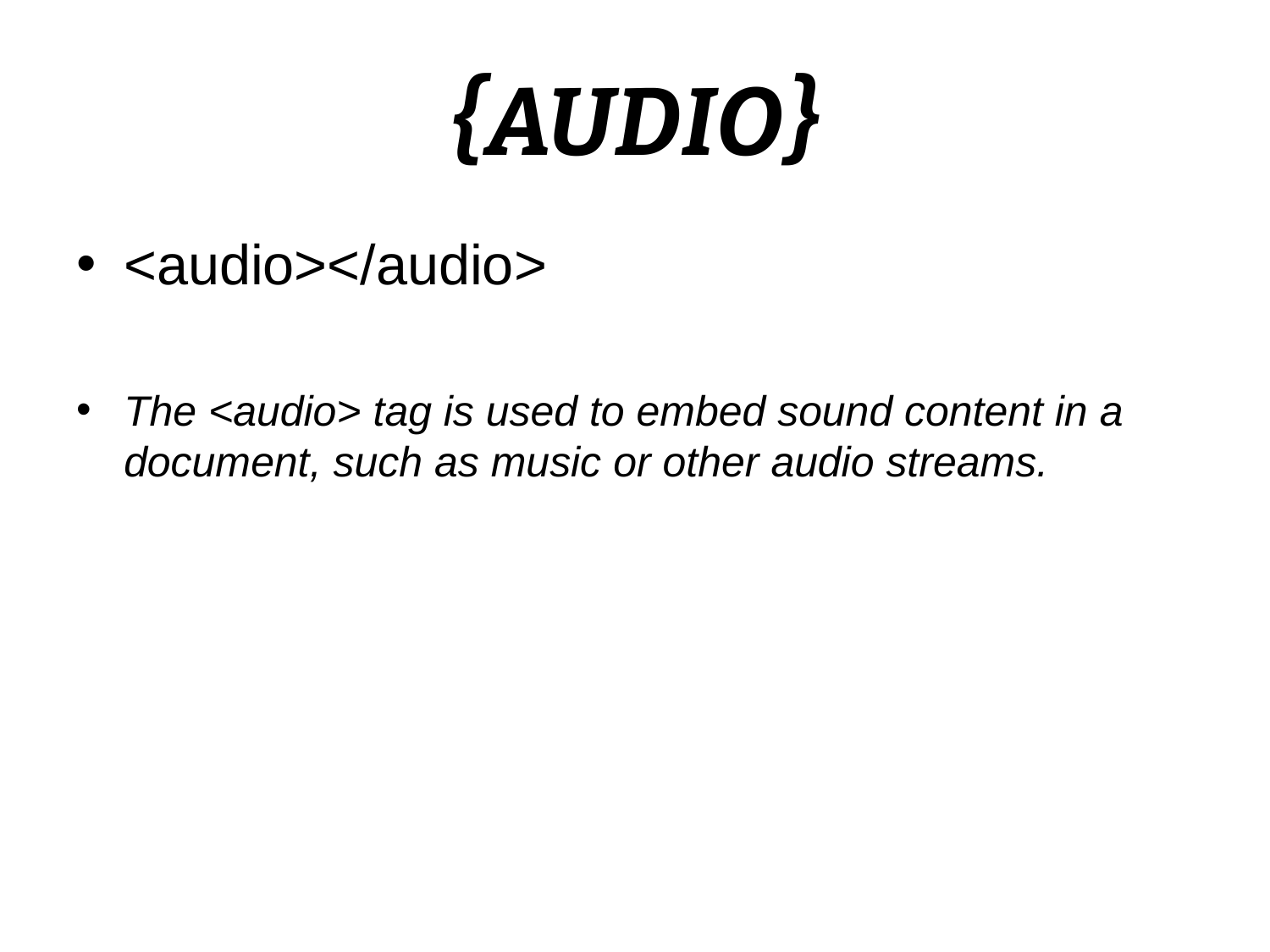

# {AUDIO}
<audio></audio>

The <audio> tag is used to embed sound content in a document, such as music or other audio streams.